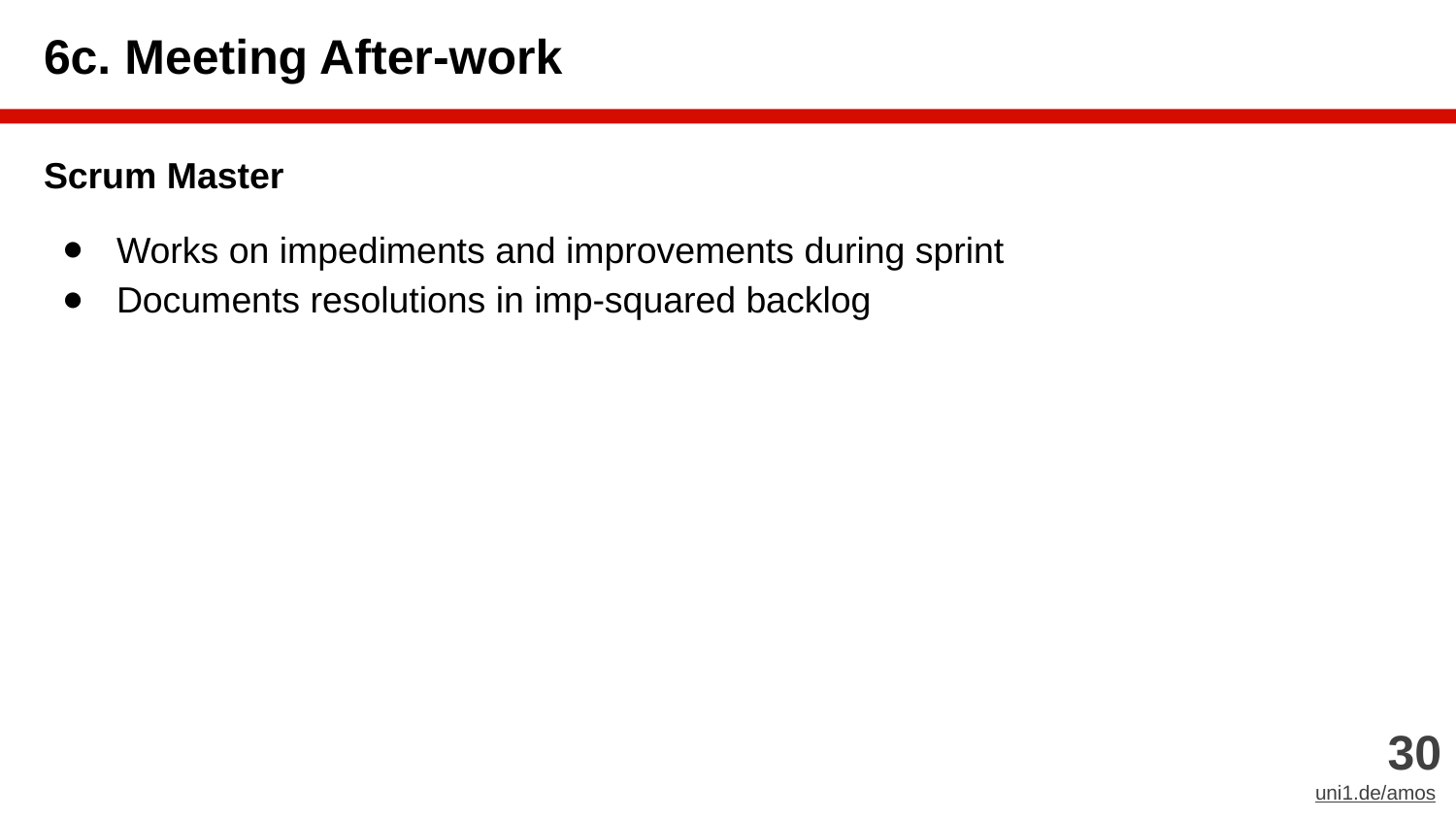

# 6c. Meeting After-work
Scrum Master
Works on impediments and improvements during sprint
Documents resolutions in imp-squared backlog
30
uni1.de/amos